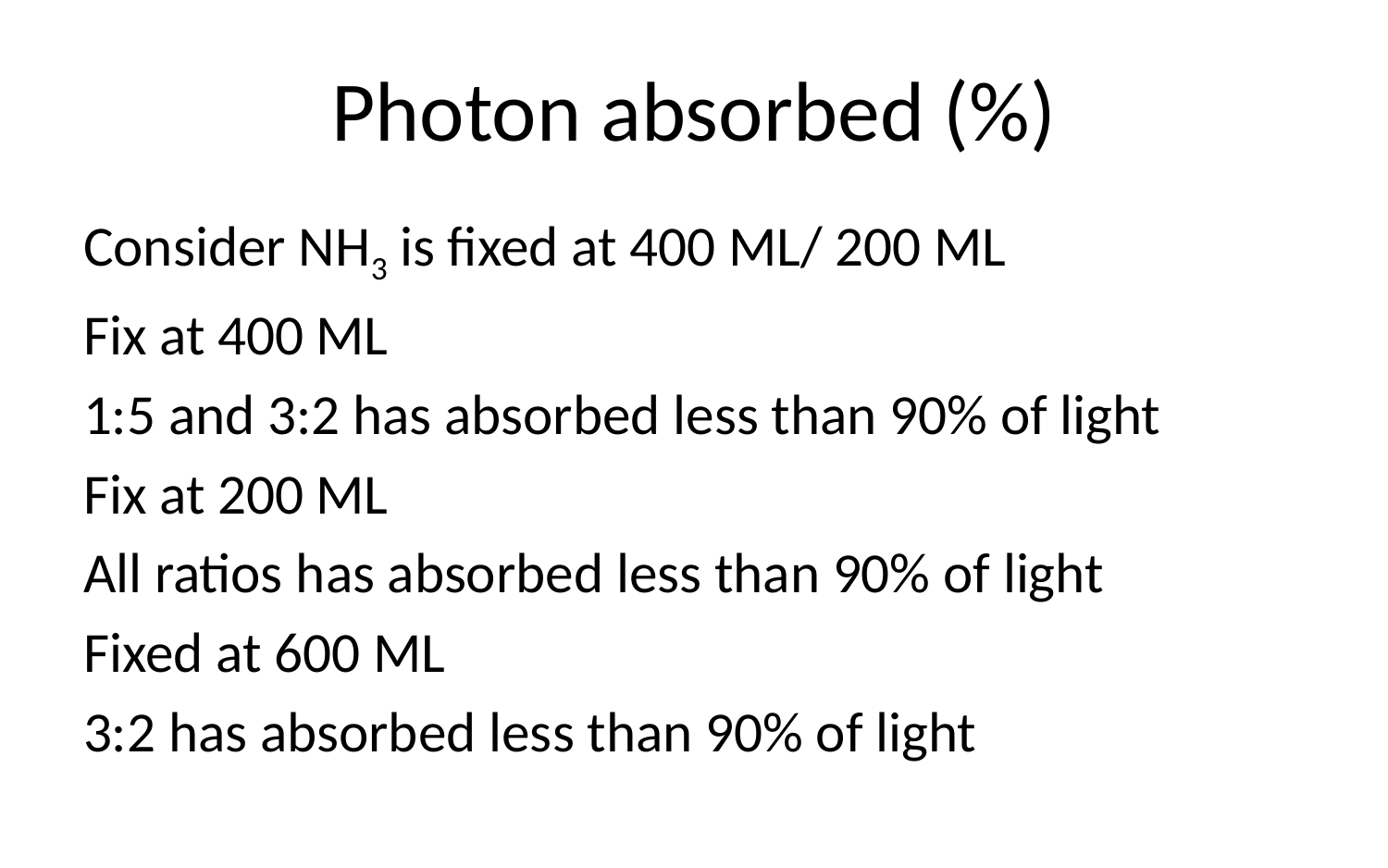

# Photon absorbed (%)
Consider NH3 is fixed at 400 ML/ 200 ML
Fix at 400 ML
1:5 and 3:2 has absorbed less than 90% of light
Fix at 200 ML
All ratios has absorbed less than 90% of light
Fixed at 600 ML
3:2 has absorbed less than 90% of light